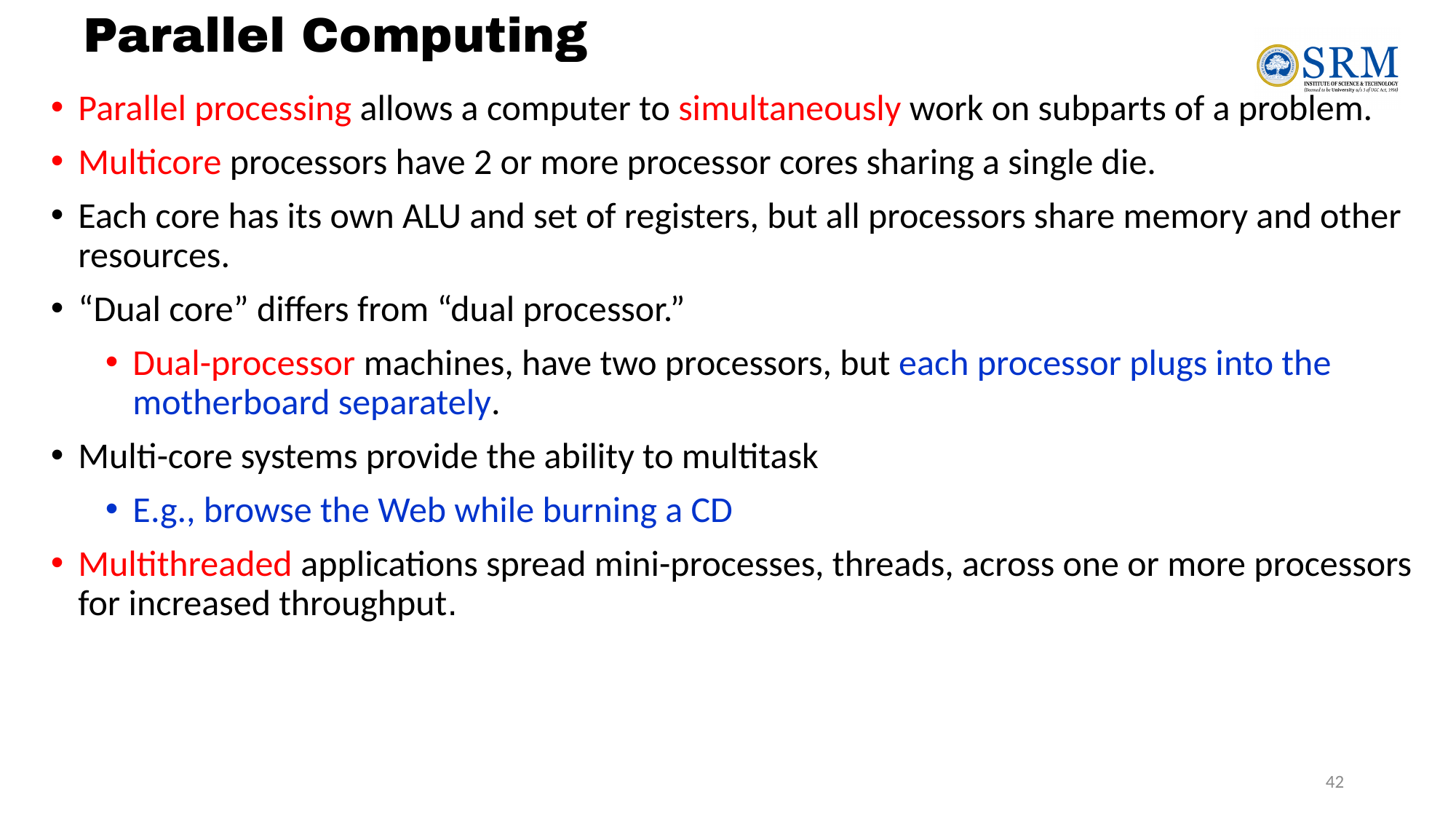

# Parallel Computing
Parallel processing allows a computer to simultaneously work on subparts of a problem.
Multicore processors have 2 or more processor cores sharing a single die.
Each core has its own ALU and set of registers, but all processors share memory and other resources.
“Dual core” differs from “dual processor.”
Dual-processor machines, have two processors, but each processor plugs into the motherboard separately.
Multi-core systems provide the ability to multitask
E.g., browse the Web while burning a CD
Multithreaded applications spread mini-processes, threads, across one or more processors for increased throughput.
42